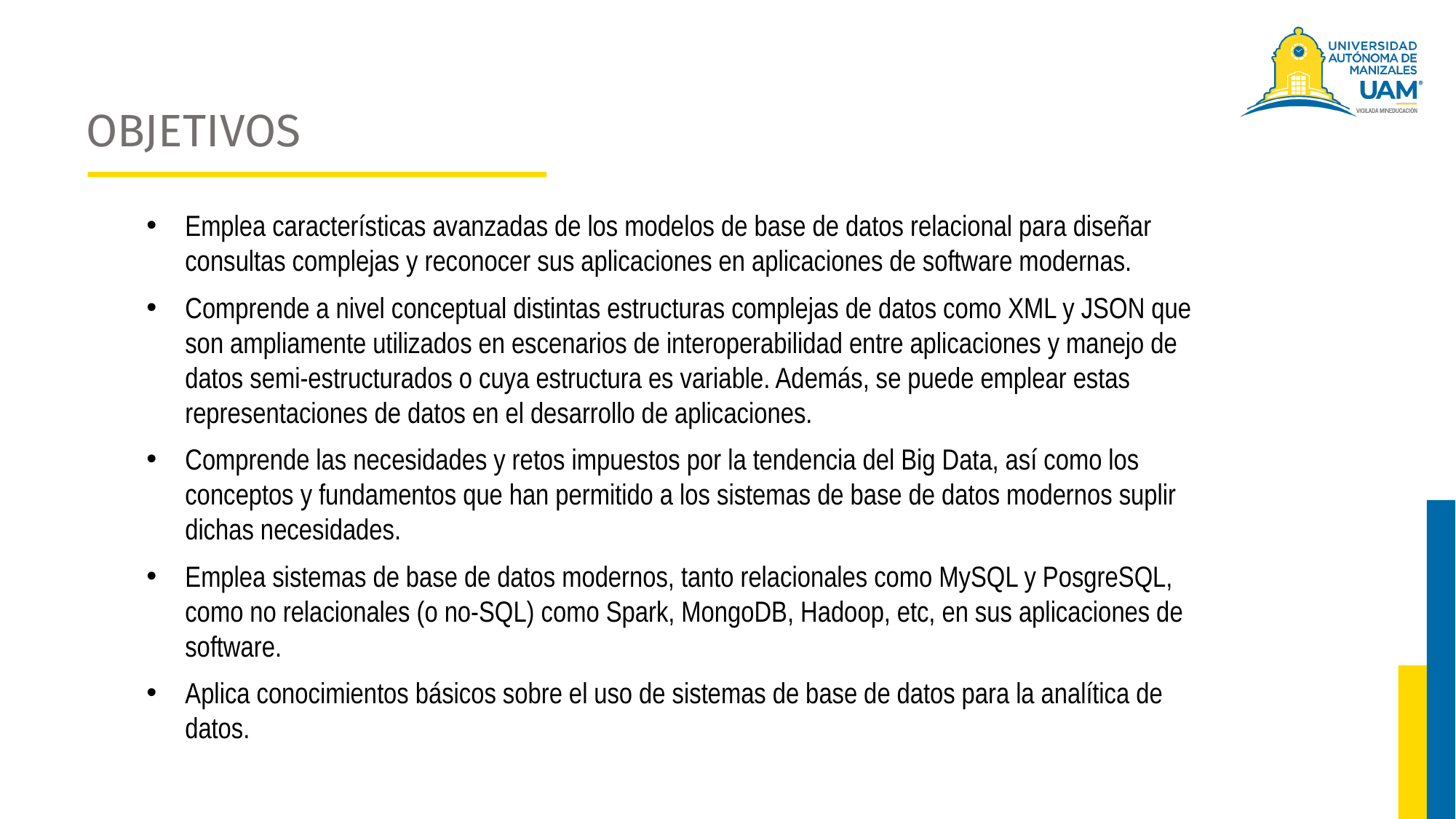

# OBJETIVOS

Emplea características avanzadas de los modelos de base de datos relacional para diseñar consultas complejas y reconocer sus aplicaciones en aplicaciones de software modernas.
Comprende a nivel conceptual distintas estructuras complejas de datos como XML y JSON que son ampliamente utilizados en escenarios de interoperabilidad entre aplicaciones y manejo de datos semi-estructurados o cuya estructura es variable. Además, se puede emplear estas representaciones de datos en el desarrollo de aplicaciones.
Comprende las necesidades y retos impuestos por la tendencia del Big Data, así como los conceptos y fundamentos que han permitido a los sistemas de base de datos modernos suplir dichas necesidades.
Emplea sistemas de base de datos modernos, tanto relacionales como MySQL y PosgreSQL, como no relacionales (o no-SQL) como Spark, MongoDB, Hadoop, etc, en sus aplicaciones de software.
Aplica conocimientos básicos sobre el uso de sistemas de base de datos para la analítica de datos.